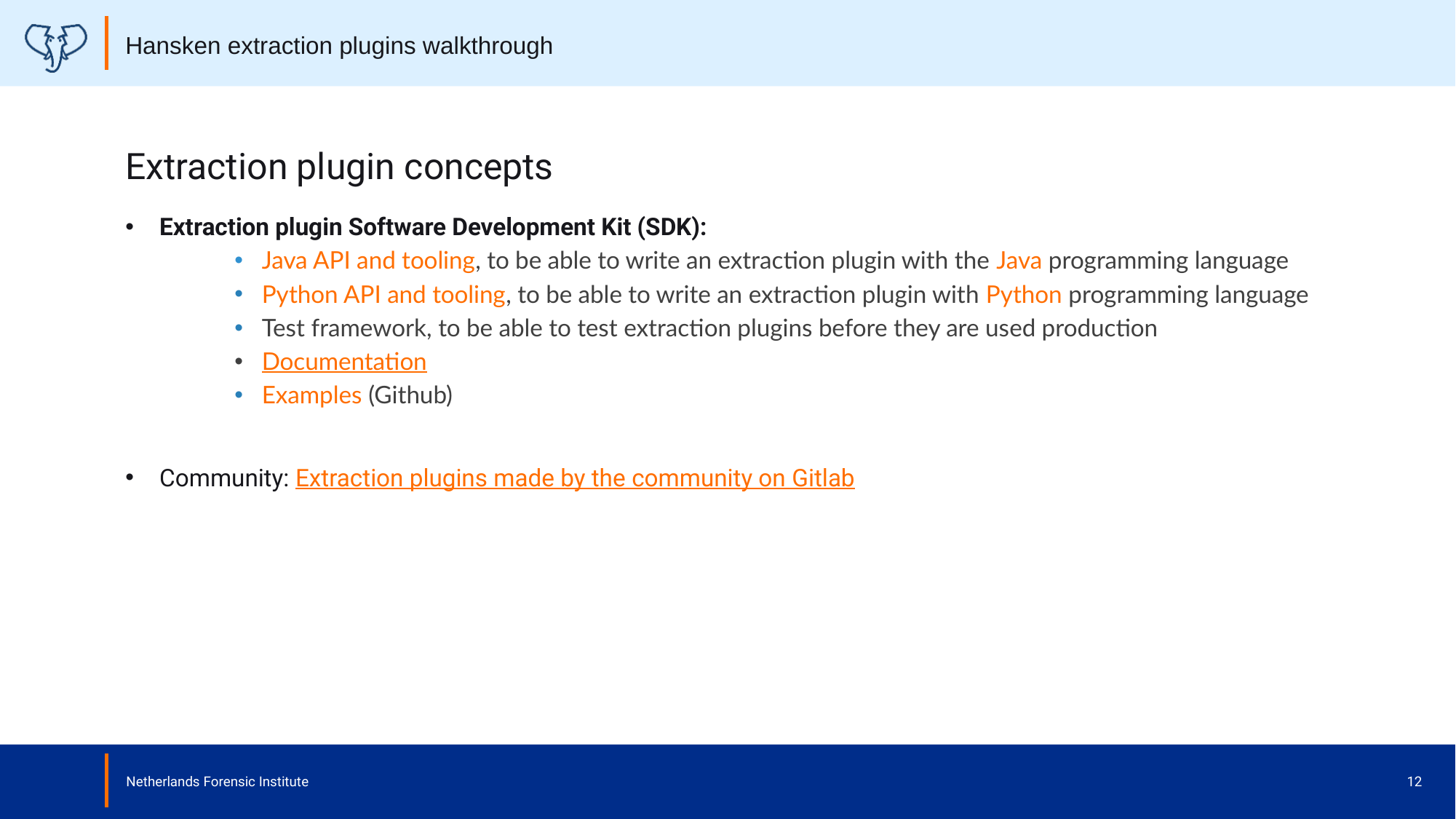

Hansken extraction plugins walkthrough
# Extraction plugin concepts
Extraction plugin Software Development Kit (SDK):
Java API and tooling, to be able to write an extraction plugin with the Java programming language
Python API and tooling, to be able to write an extraction plugin with Python programming language
Test framework, to be able to test extraction plugins before they are used production
Documentation
Examples (Github)

Community: Extraction plugins made by the community on Gitlab
Netherlands Forensic Institute
12